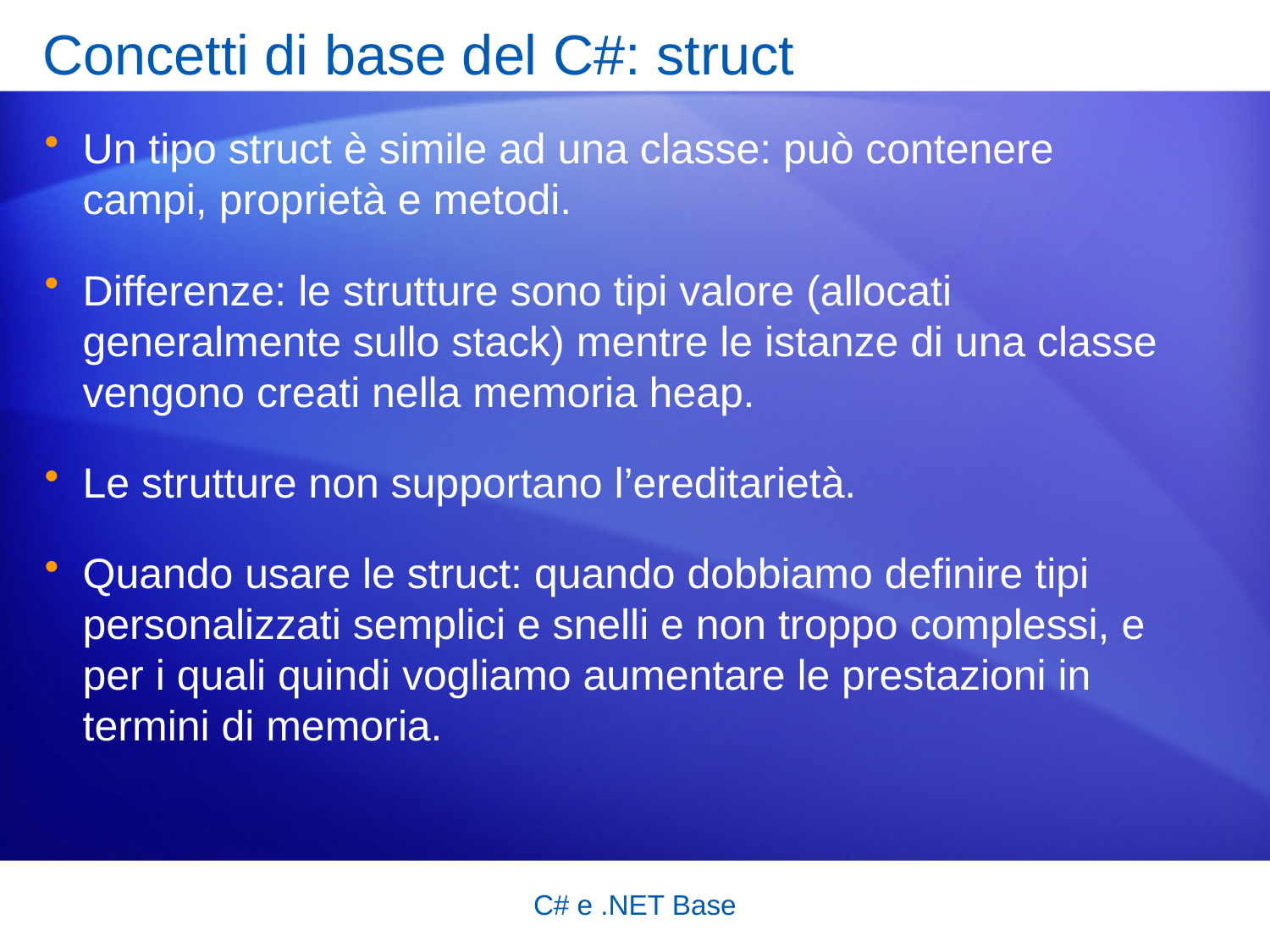

# Concetti di base del C#: struct
Un tipo struct è simile ad una classe: può contenere campi, proprietà e metodi.
Differenze: le strutture sono tipi valore (allocati generalmente sullo stack) mentre le istanze di una classe vengono creati nella memoria heap.
Le strutture non supportano l’ereditarietà.
Quando usare le struct: quando dobbiamo definire tipi personalizzati semplici e snelli e non troppo complessi, e per i quali quindi vogliamo aumentare le prestazioni in termini di memoria.

C# e .NET Base